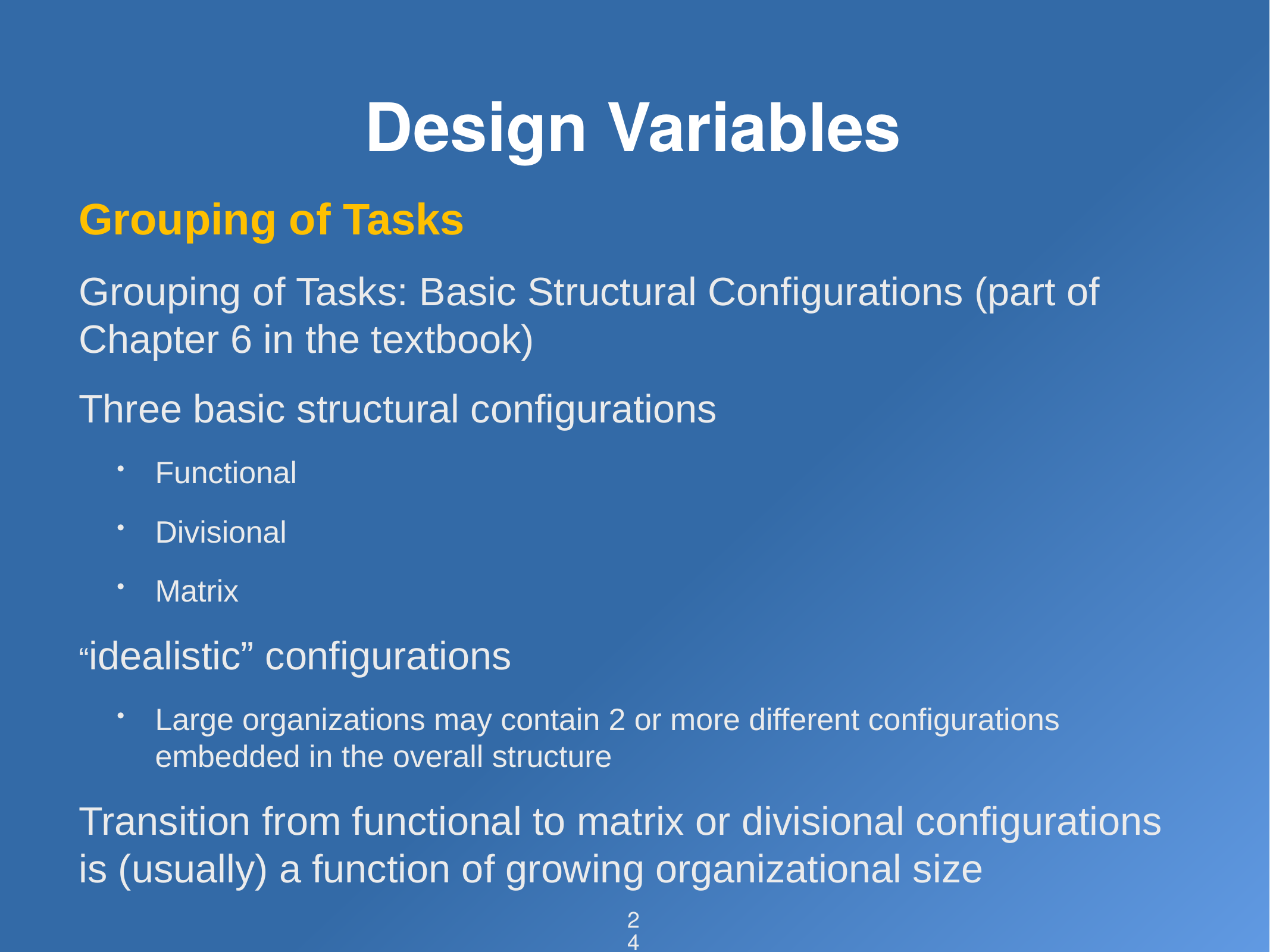

# Design Variables
Grouping of Tasks
Grouping of Tasks: Basic Structural Configurations (part of Chapter 6 in the textbook)
Three basic structural configurations
Functional
Divisional
Matrix
“idealistic” configurations
Large organizations may contain 2 or more different configurations embedded in the overall structure
Transition from functional to matrix or divisional configurations  is (usually) a function of growing organizational size
24